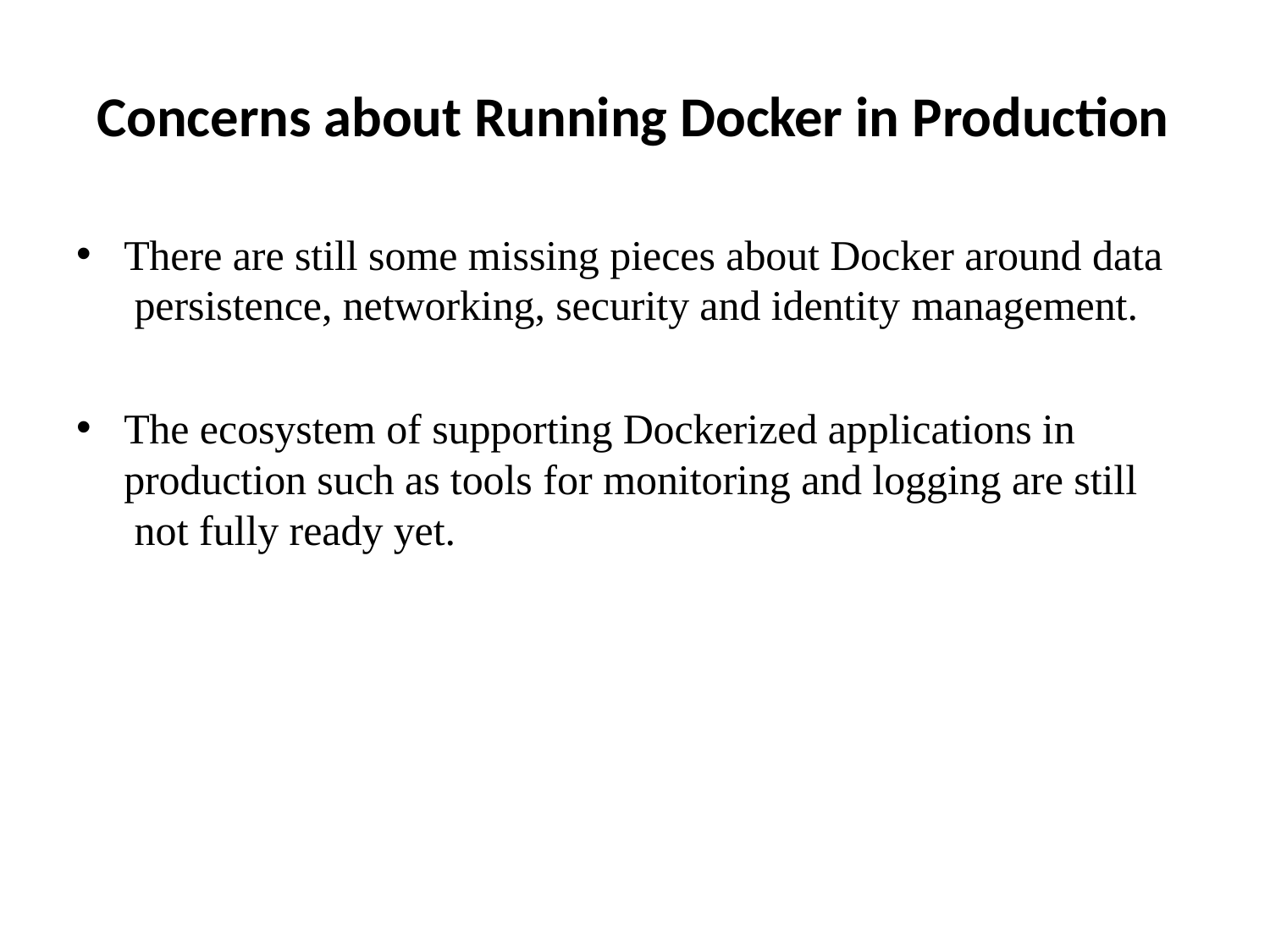

# Concerns about Running Docker in Production
There are still some missing pieces about Docker around data  persistence, networking, security and identity management.

The ecosystem of supporting Dockerized applications in  production such as tools for monitoring and logging are still  not fully ready yet.